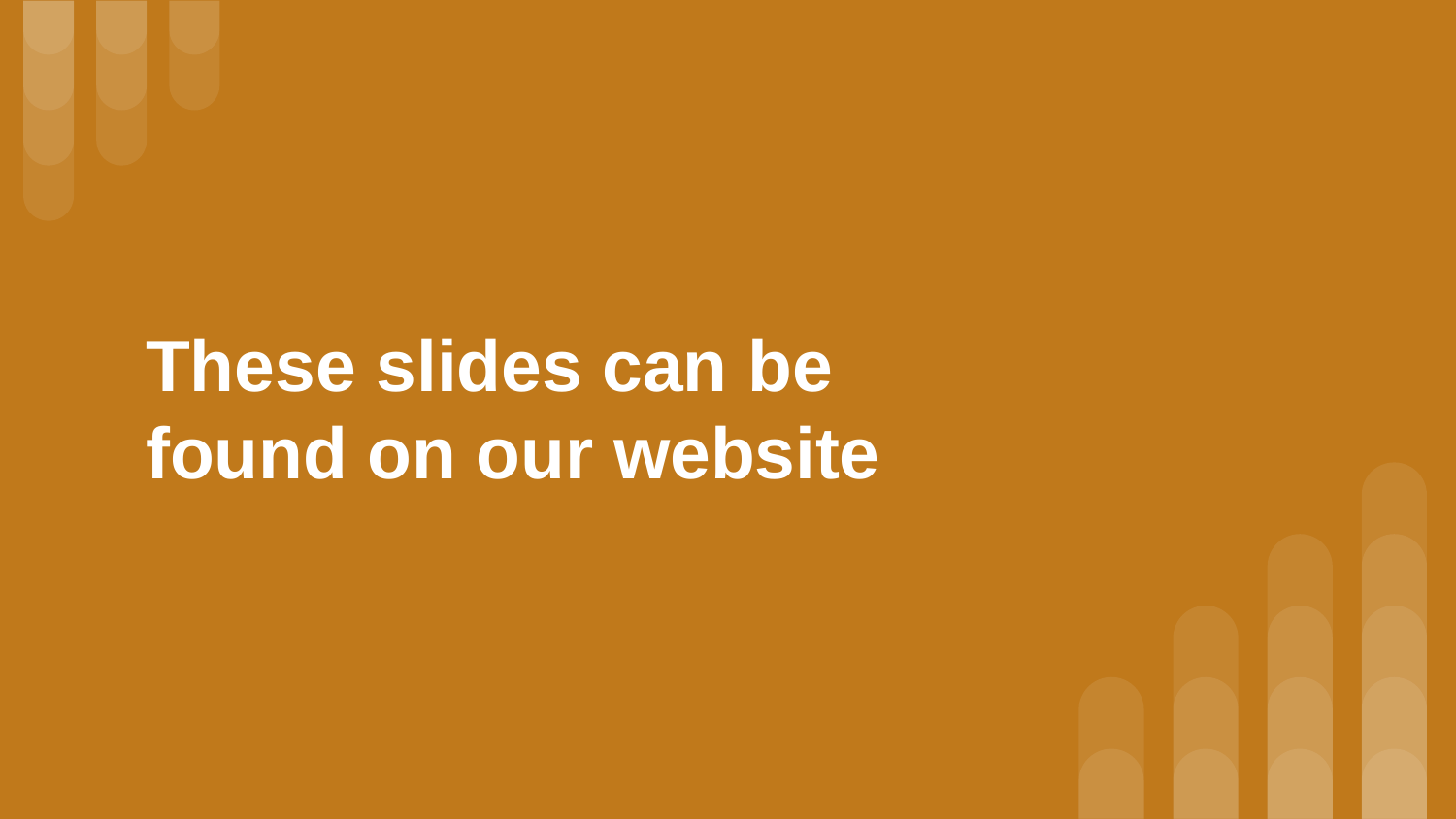

# These slides can be found on our website